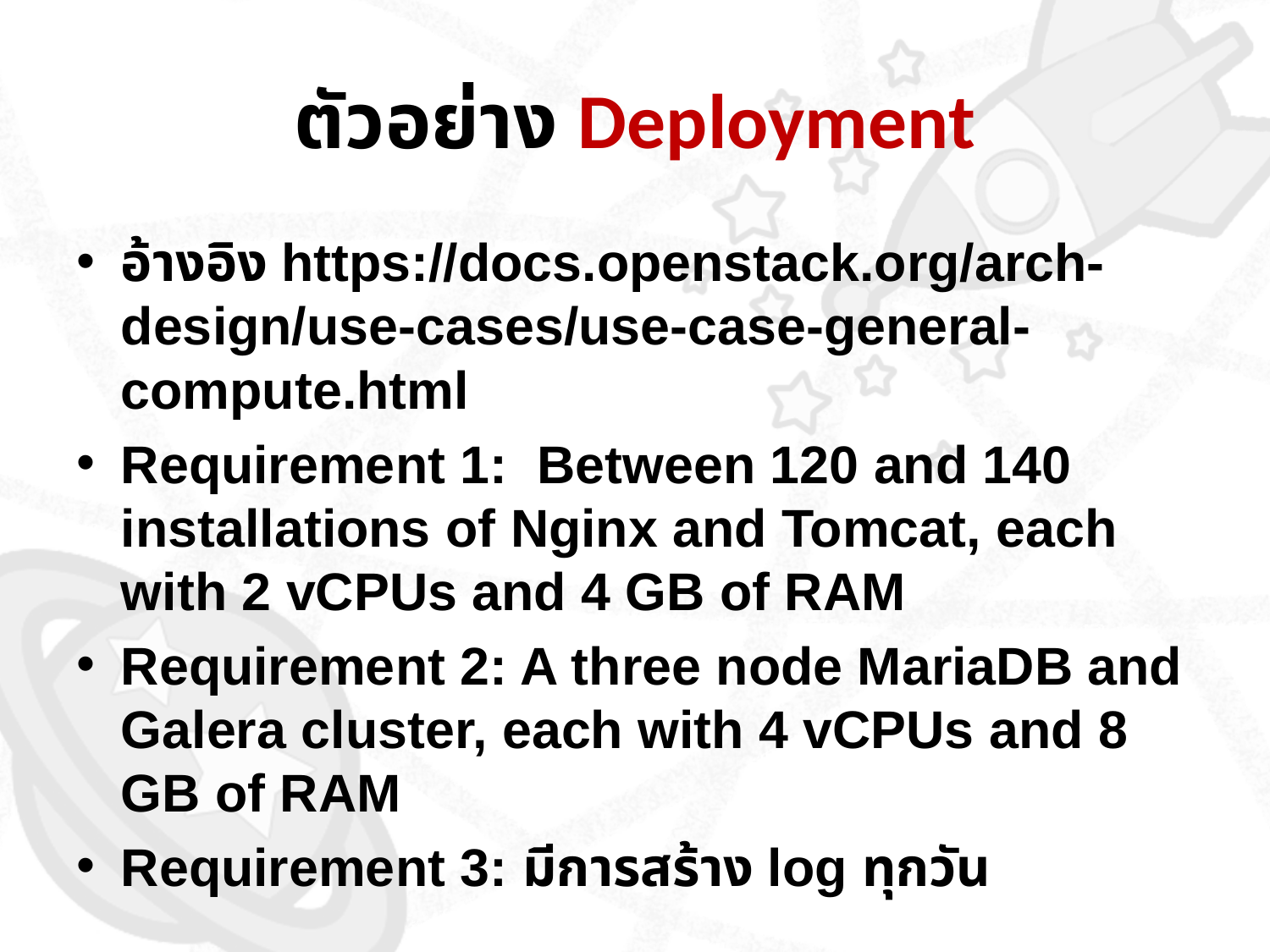

# ตัวอย่าง Deployment
อ้างอิง https://docs.openstack.org/arch-design/use-cases/use-case-general-compute.html
Requirement 1:  Between 120 and 140 installations of Nginx and Tomcat, each with 2 vCPUs and 4 GB of RAM
Requirement 2: A three node MariaDB and Galera cluster, each with 4 vCPUs and 8 GB of RAM
Requirement 3: มีการสร้าง log ทุกวัน